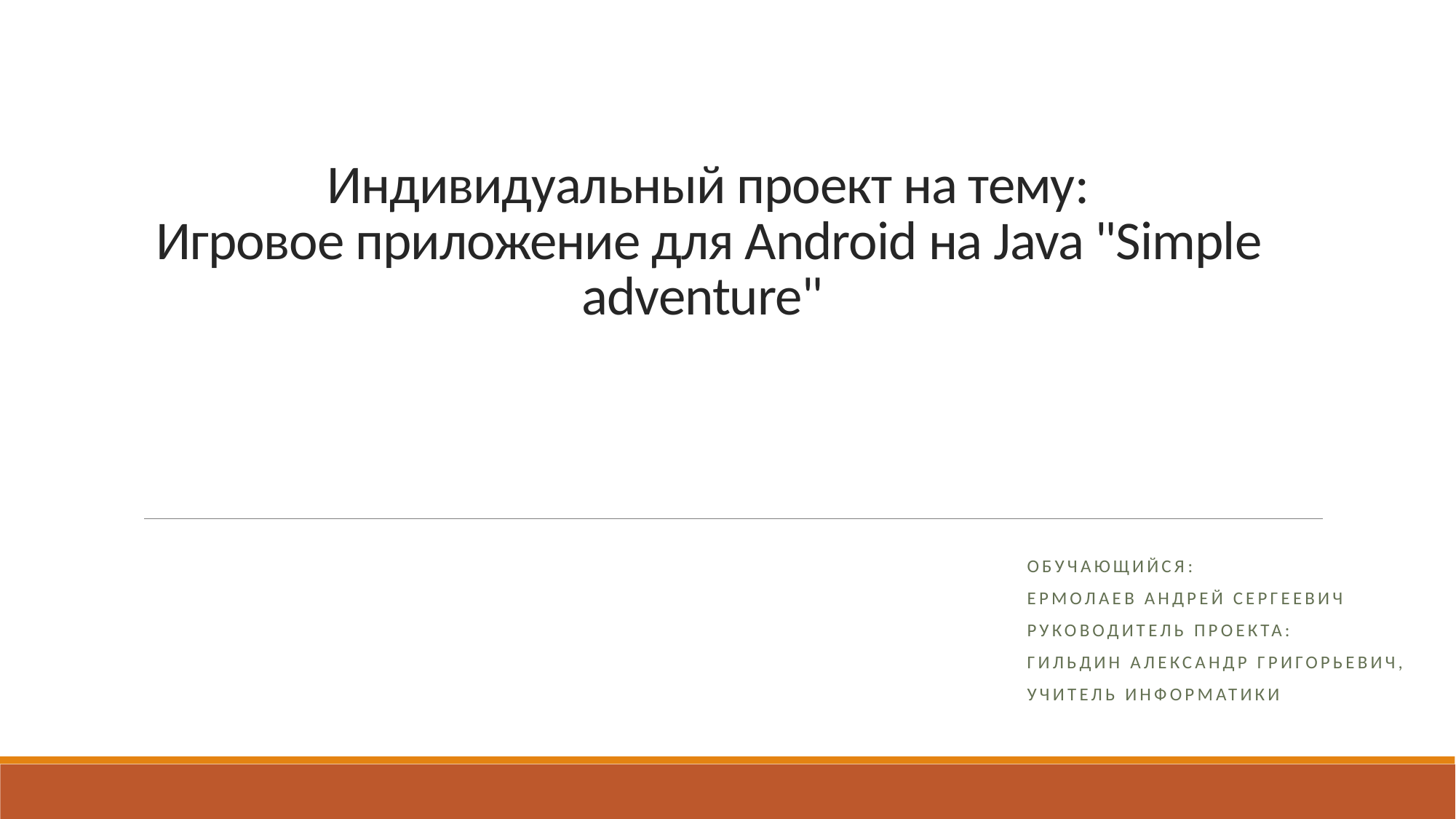

# Индивидуальный проект на тему: Игровое приложение для Android на Java "Simple adventure"
Обучающийся:
Ермолаев Андрей Сергеевич
Руководитель проекта:
Гильдин Александр Григорьевич,
учитель информатики